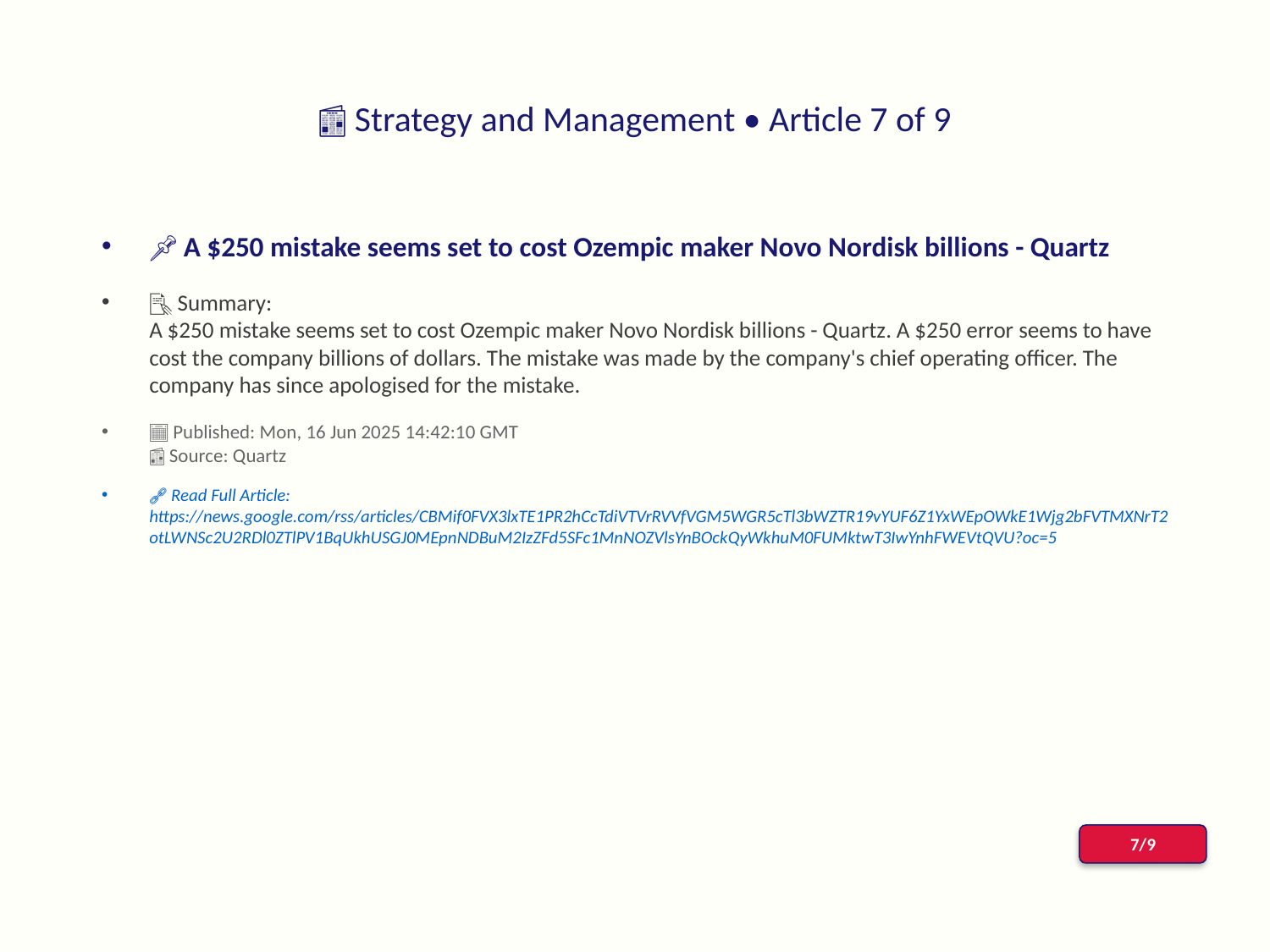

# 📰 Strategy and Management • Article 7 of 9
📌 A $250 mistake seems set to cost Ozempic maker Novo Nordisk billions - Quartz
📝 Summary:
A $250 mistake seems set to cost Ozempic maker Novo Nordisk billions - Quartz. A $250 error seems to have cost the company billions of dollars. The mistake was made by the company's chief operating officer. The company has since apologised for the mistake.
📅 Published: Mon, 16 Jun 2025 14:42:10 GMT
📰 Source: Quartz
🔗 Read Full Article: https://news.google.com/rss/articles/CBMif0FVX3lxTE1PR2hCcTdiVTVrRVVfVGM5WGR5cTl3bWZTR19vYUF6Z1YxWEpOWkE1Wjg2bFVTMXNrT2otLWNSc2U2RDl0ZTlPV1BqUkhUSGJ0MEpnNDBuM2IzZFd5SFc1MnNOZVlsYnBOckQyWkhuM0FUMktwT3IwYnhFWEVtQVU?oc=5
7/9